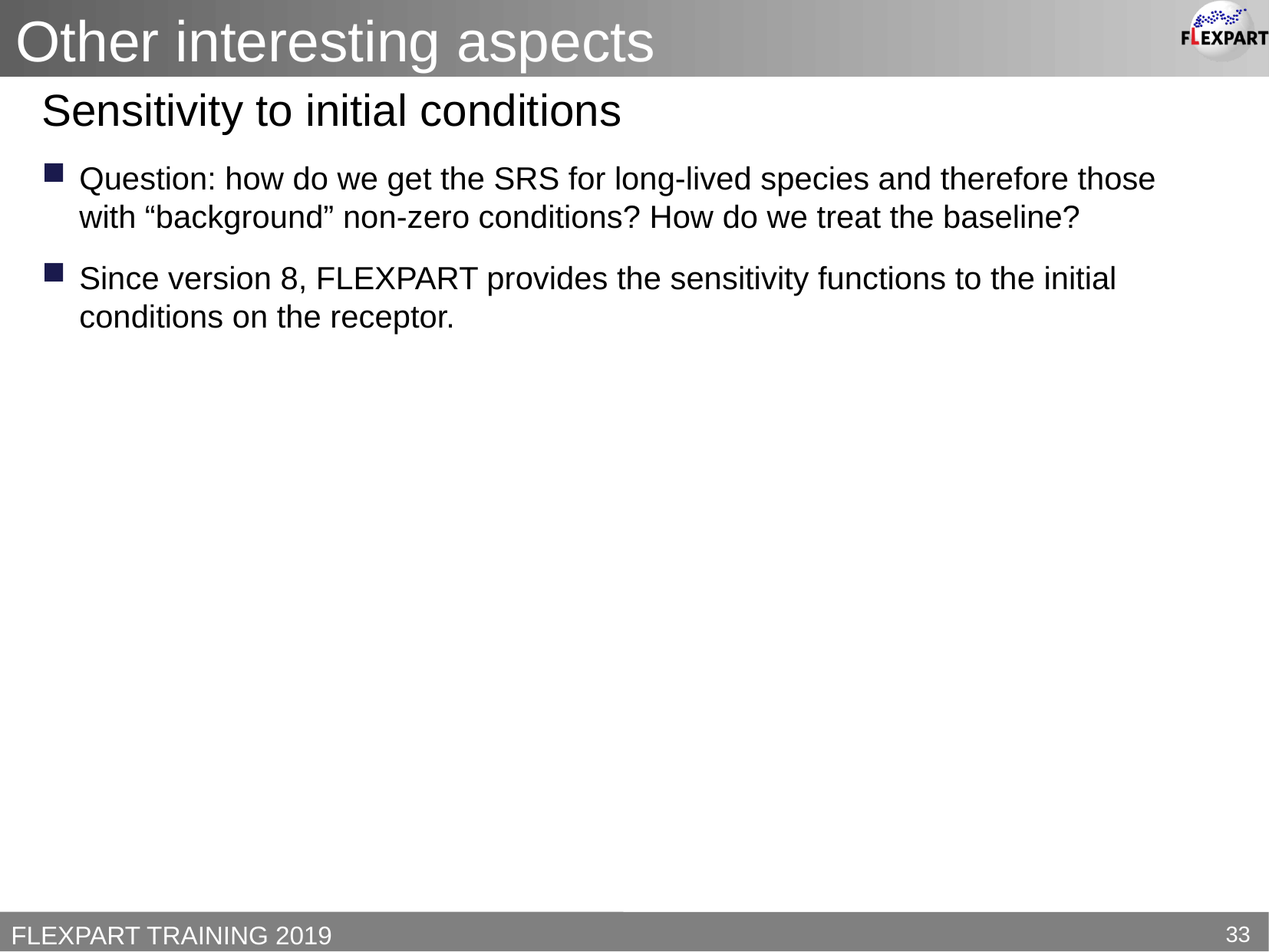

Other interesting aspects
Sensitivity to initial conditions
Question: how do we get the SRS for long-lived species and therefore those with “background” non-zero conditions? How do we treat the baseline?
Since version 8, FLEXPART provides the sensitivity functions to the initial conditions on the receptor.